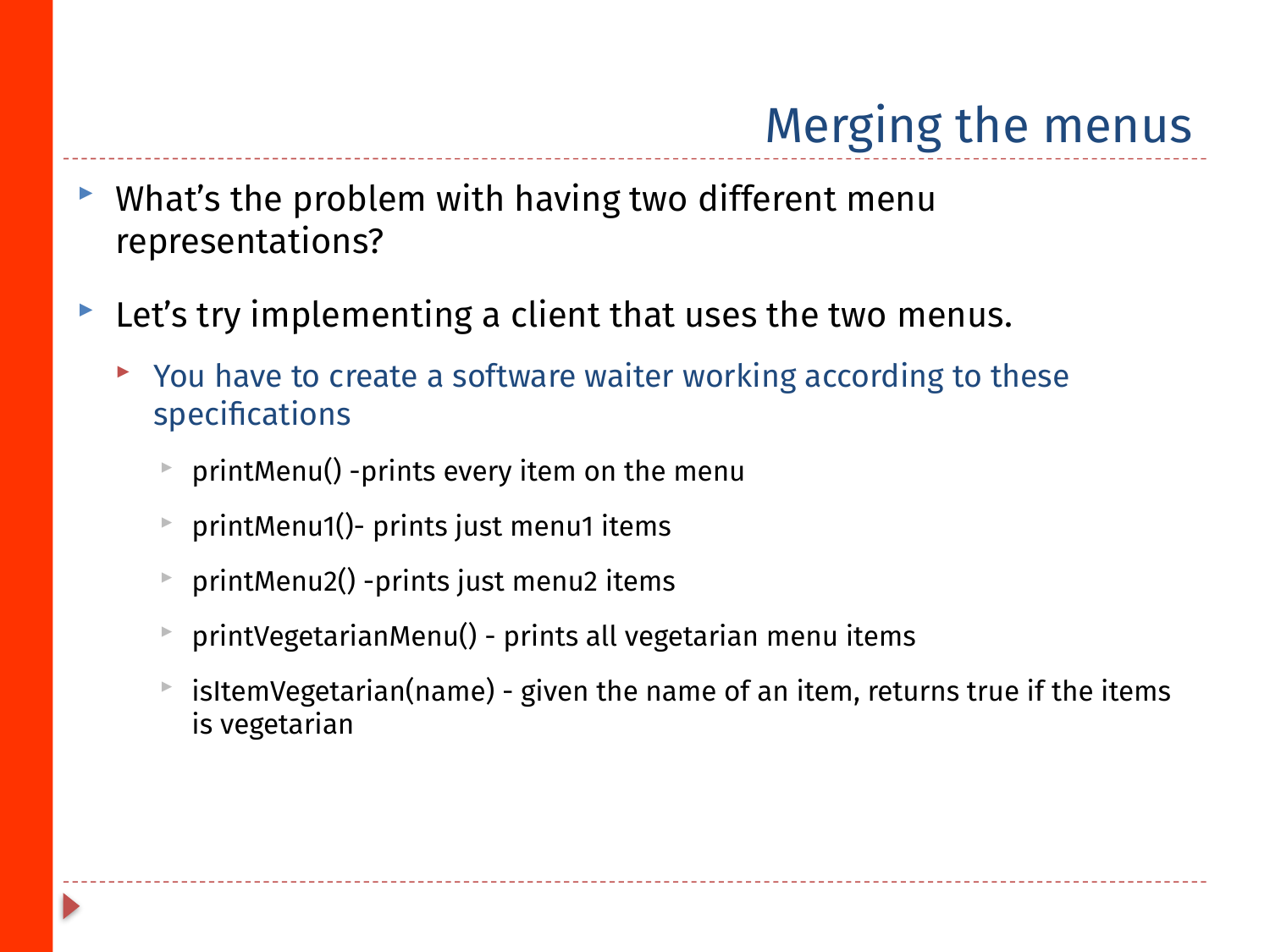

# Merging the menus
What’s the problem with having two different menu representations?
Let’s try implementing a client that uses the two menus.
You have to create a software waiter working according to these specifications
printMenu() -prints every item on the menu
printMenu1()- prints just menu1 items
printMenu2() -prints just menu2 items
printVegetarianMenu() - prints all vegetarian menu items
isItemVegetarian(name) - given the name of an item, returns true if the items is vegetarian